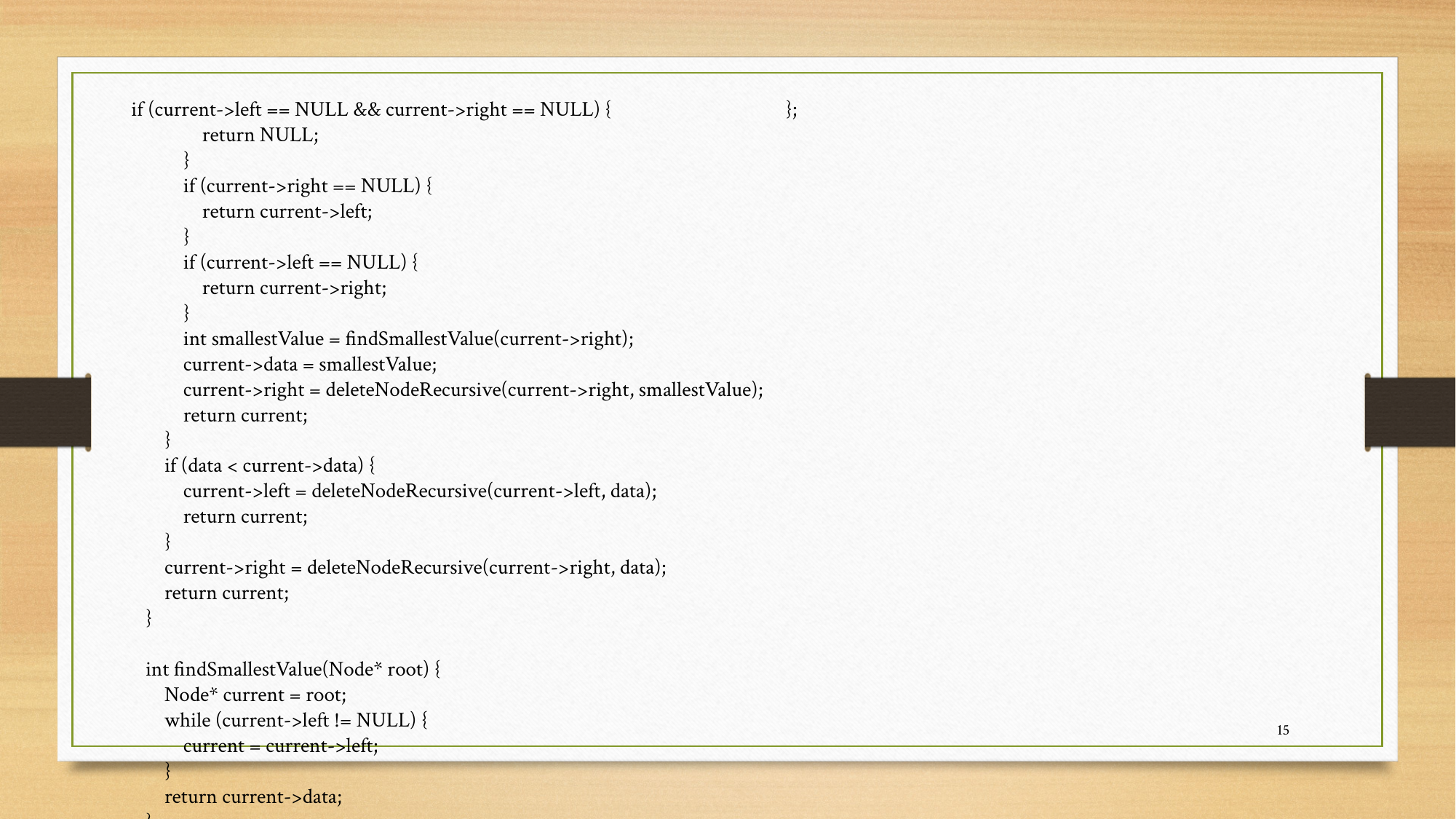

if (current->left == NULL && current->right == NULL) {
                return NULL;
            }
            if (current->right == NULL) {
                return current->left;
            }
            if (current->left == NULL) {
                return current->right;
            }
            int smallestValue = findSmallestValue(current->right);
            current->data = smallestValue;
            current->right = deleteNodeRecursive(current->right, smallestValue);
            return current;
        }
        if (data < current->data) {
            current->left = deleteNodeRecursive(current->left, data);
            return current;
        }
        current->right = deleteNodeRecursive(current->right, data);
        return current;
    }

    int findSmallestValue(Node* root) {
        Node* current = root;
        while (current->left != NULL) {
            current = current->left;
        }
        return current->data;
    }
};
15